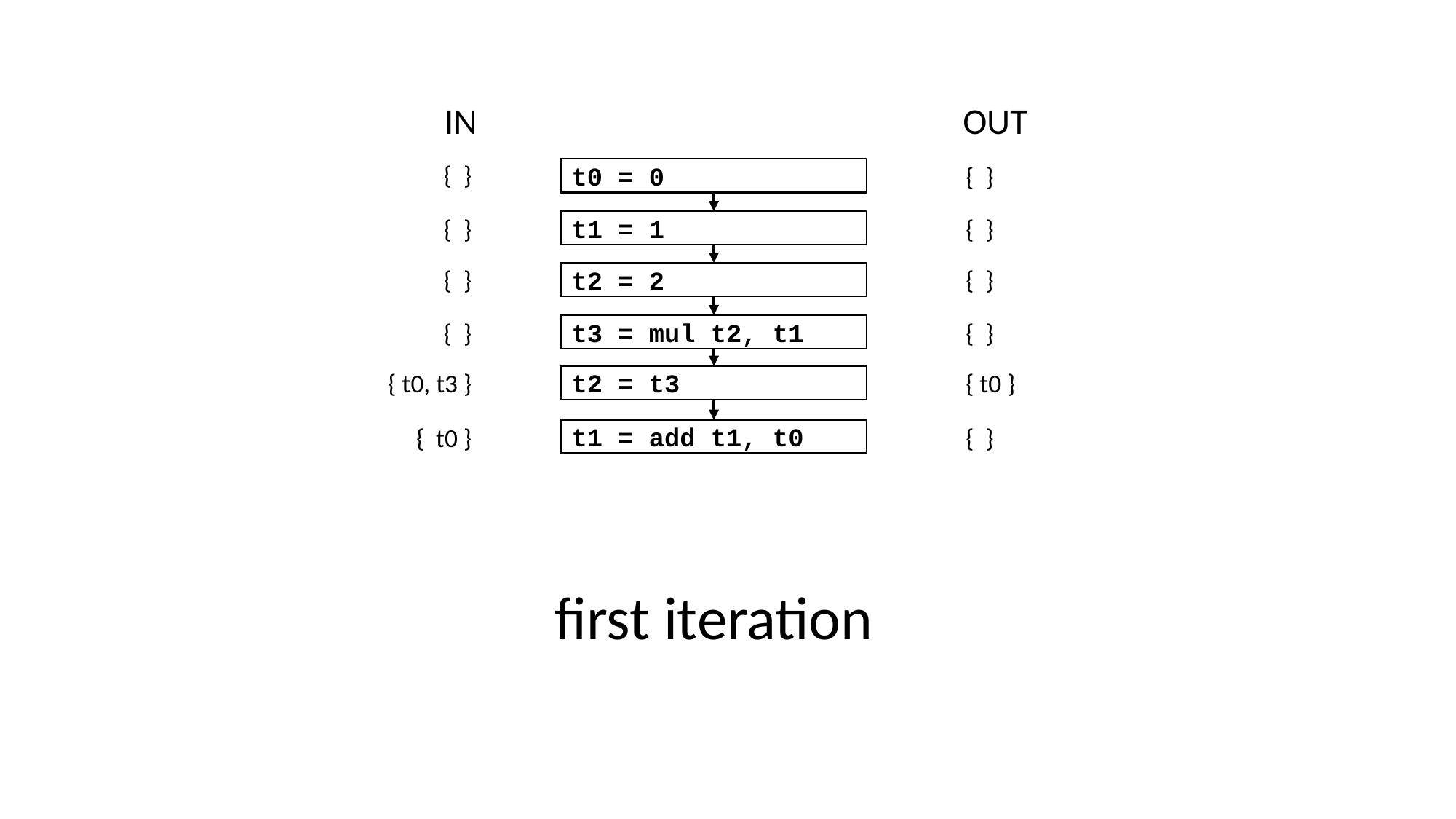

IN
OUT
{  }
{  }
t0 = 0
{  }
t1 = 1
{  }
{  }
{  }
t2 = 2
{  }
{  }
t3 = mul t2, t1
{ t0, t3 }
{ t0 }
t2 = t3
t1 = add t1, t0
{  t0 }
{  }
first iteration